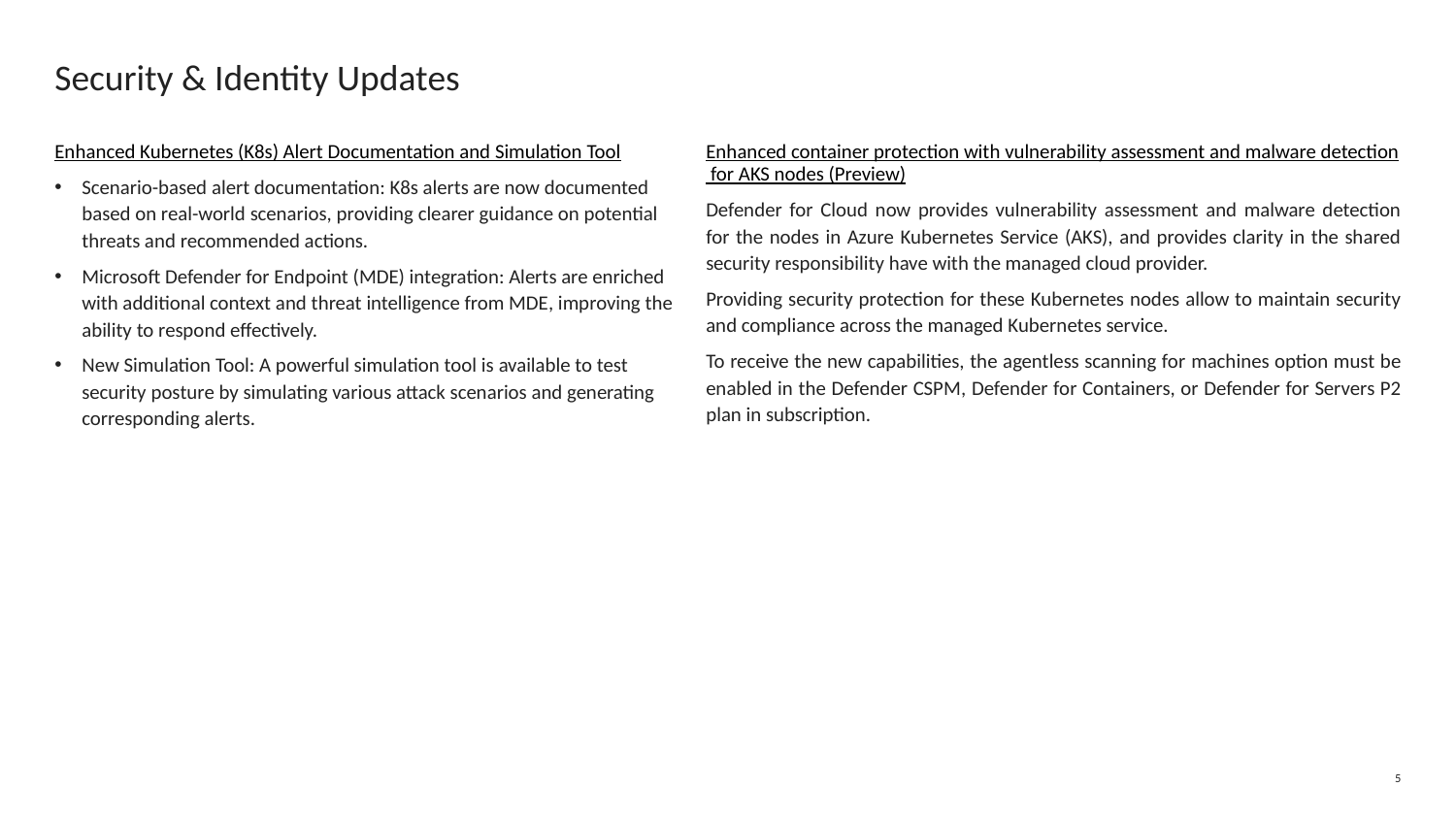

# Security & Identity Updates
Enhanced Kubernetes (K8s) Alert Documentation and Simulation Tool
Scenario-based alert documentation: K8s alerts are now documented based on real-world scenarios, providing clearer guidance on potential threats and recommended actions.
Microsoft Defender for Endpoint (MDE) integration: Alerts are enriched with additional context and threat intelligence from MDE, improving the ability to respond effectively.
New Simulation Tool: A powerful simulation tool is available to test security posture by simulating various attack scenarios and generating corresponding alerts.
Enhanced container protection with vulnerability assessment and malware detection for AKS nodes (Preview)
Defender for Cloud now provides vulnerability assessment and malware detection for the nodes in Azure Kubernetes Service (AKS), and provides clarity in the shared security responsibility have with the managed cloud provider.
Providing security protection for these Kubernetes nodes allow to maintain security and compliance across the managed Kubernetes service.
To receive the new capabilities, the agentless scanning for machines option must be enabled in the Defender CSPM, Defender for Containers, or Defender for Servers P2 plan in subscription.